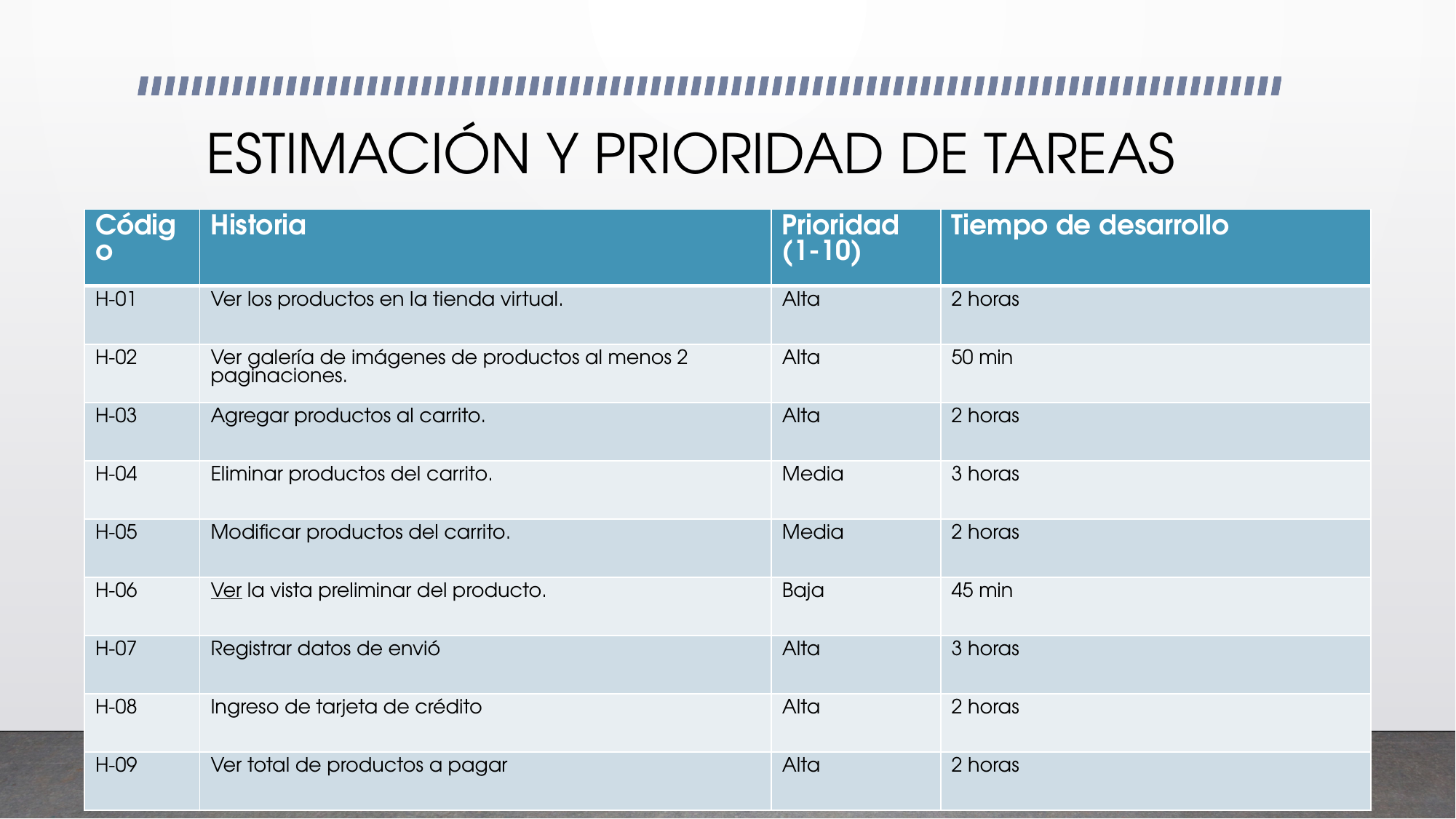

ESTIMACIÓN Y PRIORIDAD DE TAREAS
| Código | Historia | Prioridad (1-10) | Tiempo de desarrollo |
| --- | --- | --- | --- |
| H-01 | Ver los productos en la tienda virtual. | Alta | 2 horas |
| H-02 | Ver galería de imágenes de productos al menos 2 paginaciones. | Alta | 50 min |
| H-03 | Agregar productos al carrito. | Alta | 2 horas |
| H-04 | Eliminar productos del carrito. | Media | 3 horas |
| H-05 | Modificar productos del carrito. | Media | 2 horas |
| H-06 | Ver la vista preliminar del producto. | Baja | 45 min |
| H-07 | Registrar datos de envió | Alta | 3 horas |
| H-08 | Ingreso de tarjeta de crédito | Alta | 2 horas |
| H-09 | Ver total de productos a pagar | Alta | 2 horas |